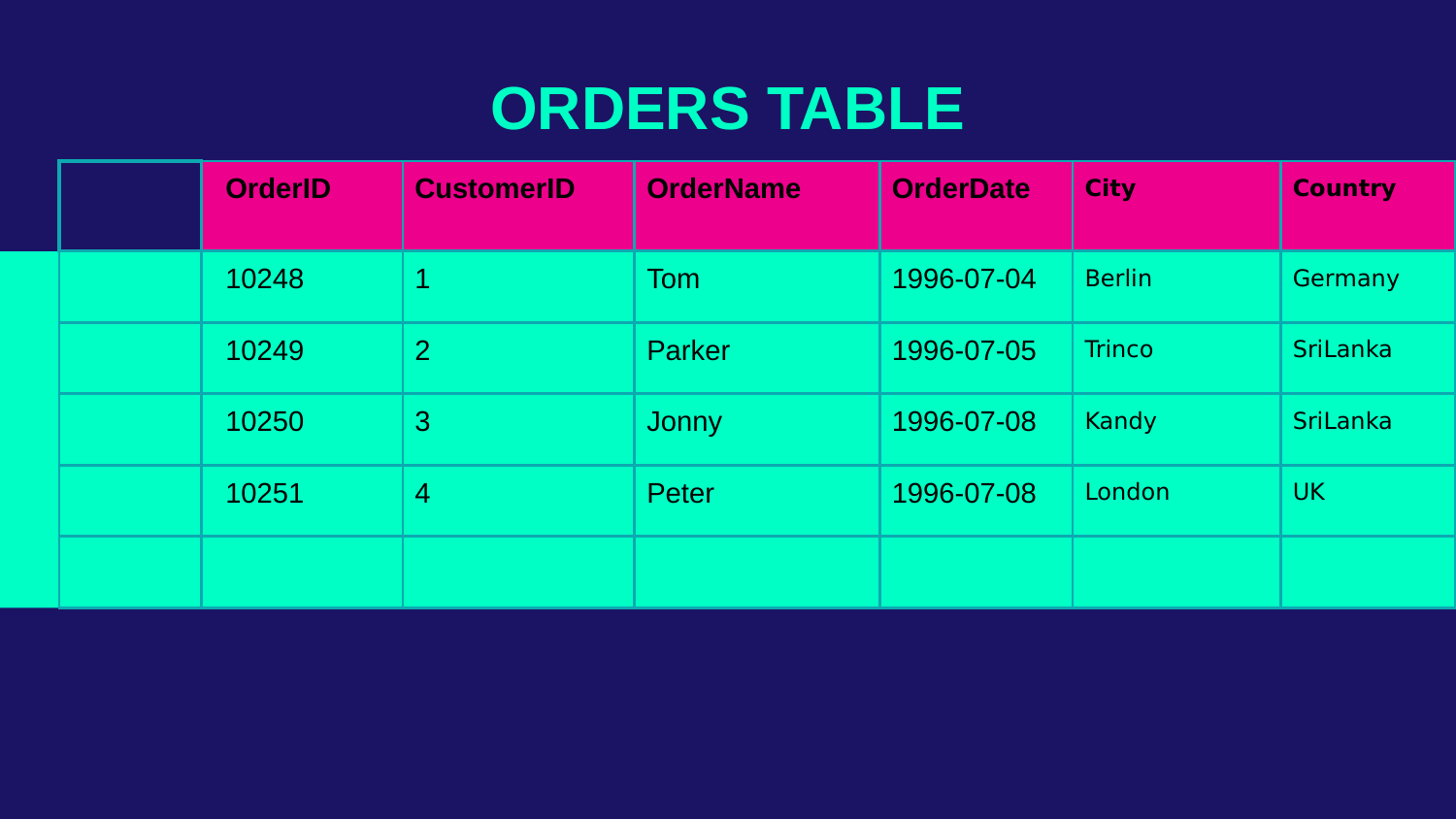

# ORDERS TABLE

|  | OrderID | CustomerID | OrderName | OrderDate | City | Country |
| --- | --- | --- | --- | --- | --- | --- |
|  | 10248 | 1 | Tom | 1996-07-04 | Berlin | Germany |
|  | 10249 | 2 | Parker | 1996-07-05 | Trinco | SriLanka |
|  | 10250 | 3 | Jonny | 1996-07-08 | Kandy | SriLanka |
|  | 10251 | 4 | Peter | 1996-07-08 | London | UK |
|  |  |  |  |  |  |  |